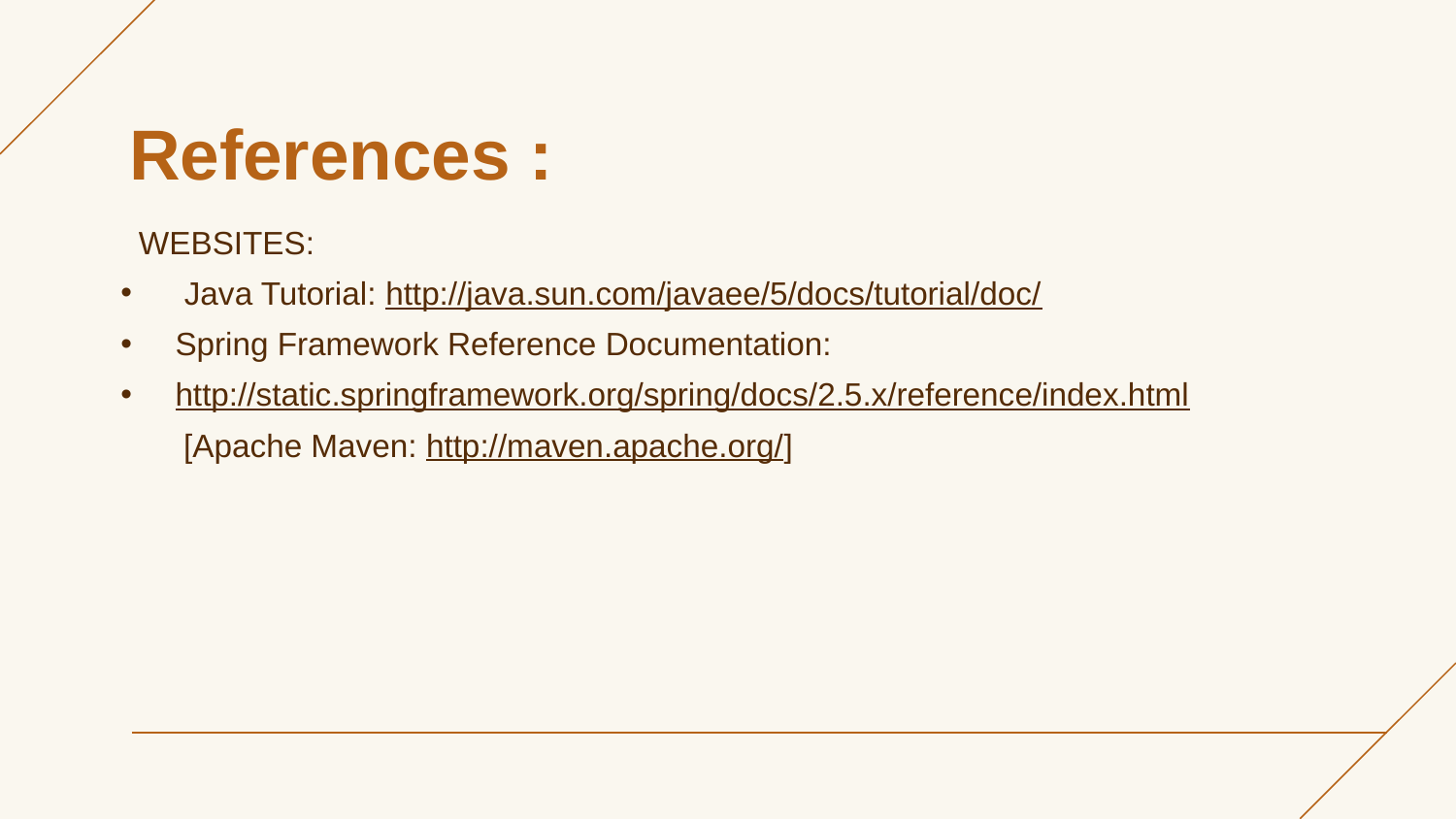

# References :
  WEBSITES:
  Java Tutorial: http://java.sun.com/javaee/5/docs/tutorial/doc/
 Spring Framework Reference Documentation:
 http://static.springframework.org/spring/docs/2.5.x/reference/index.html
       [Apache Maven: http://maven.apache.org/]